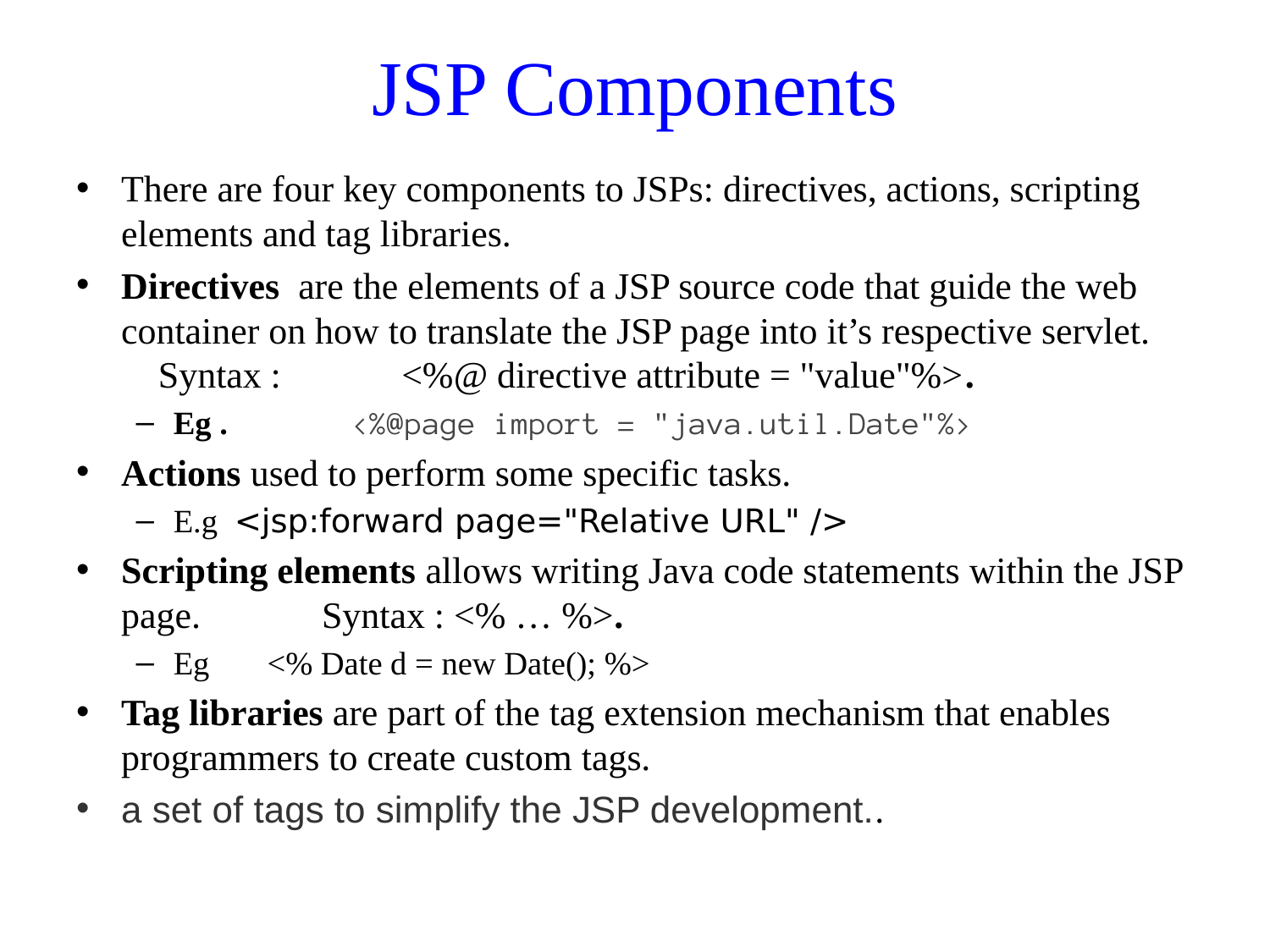

# JSP Components
There are four key components to JSPs: directives, actions, scripting elements and tag libraries.
Directives  are the elements of a JSP source code that guide the web container on how to translate the JSP page into it’s respective servlet.         Syntax :             <%@ directive attribute = "value"%>.
Eg .               <%@page import = "java.util.Date"%>
Actions used to perform some specific tasks.
E.g  <jsp:forward page="Relative URL" />
Scripting elements allows writing Java code statements within the JSP page.             Syntax : <% … %>.
Eg       <% Date d = new Date(); %>
Tag libraries are part of the tag extension mechanism that enables programmers to create custom tags.
a set of tags to simplify the JSP development..